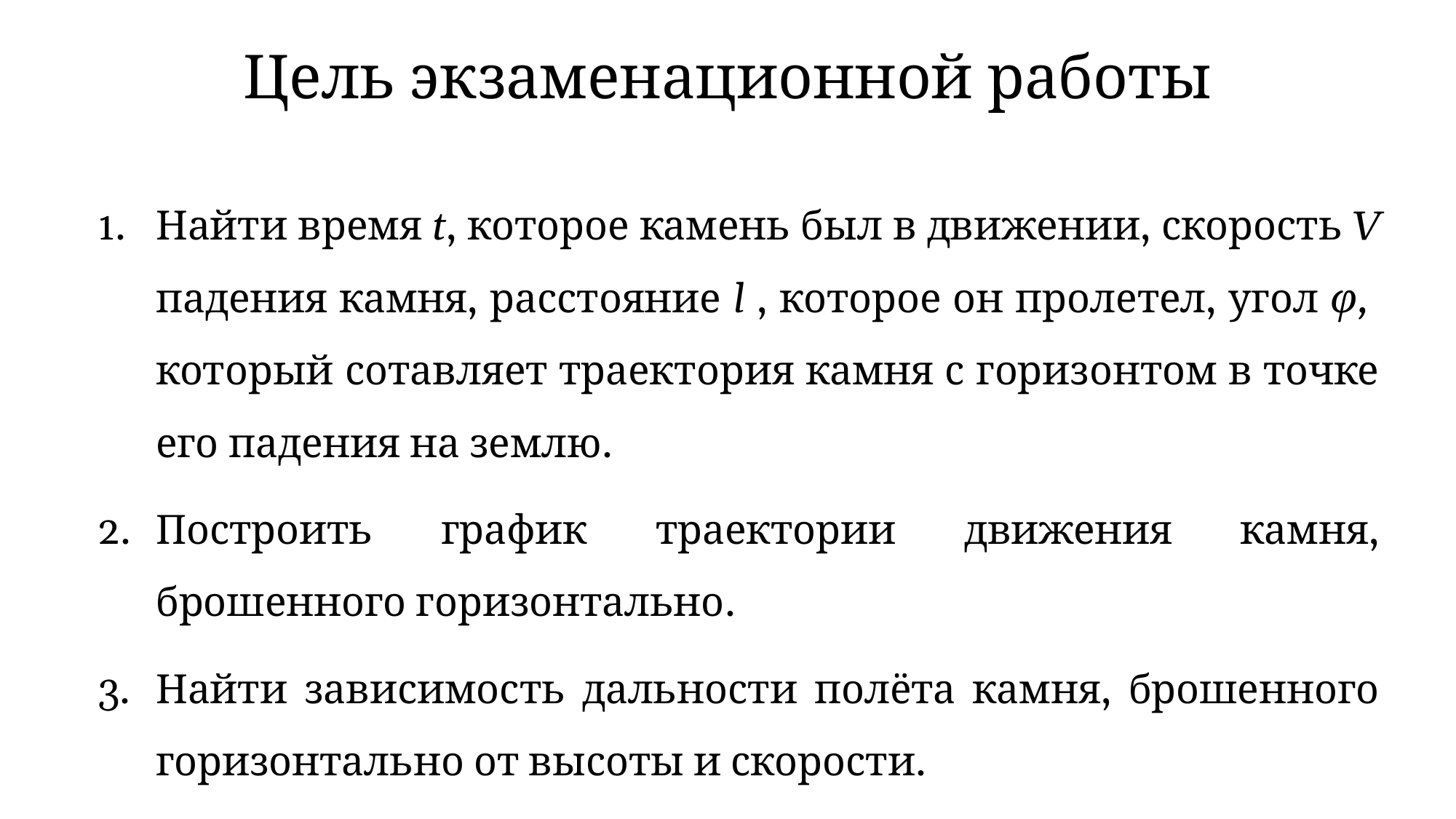

# Цель экзаменационной работы
Найти время t, которое камень был в движении, скорость V падения камня, расстояние l , которое он пролетел, угол φ,  который сотавляет траектория камня с горизонтом в точке его падения на землю.
Построить график траектории движения камня, брошенного горизонтально.
Найти зависимость дальности полёта камня, брошенного горизонтально от высоты и скорости.